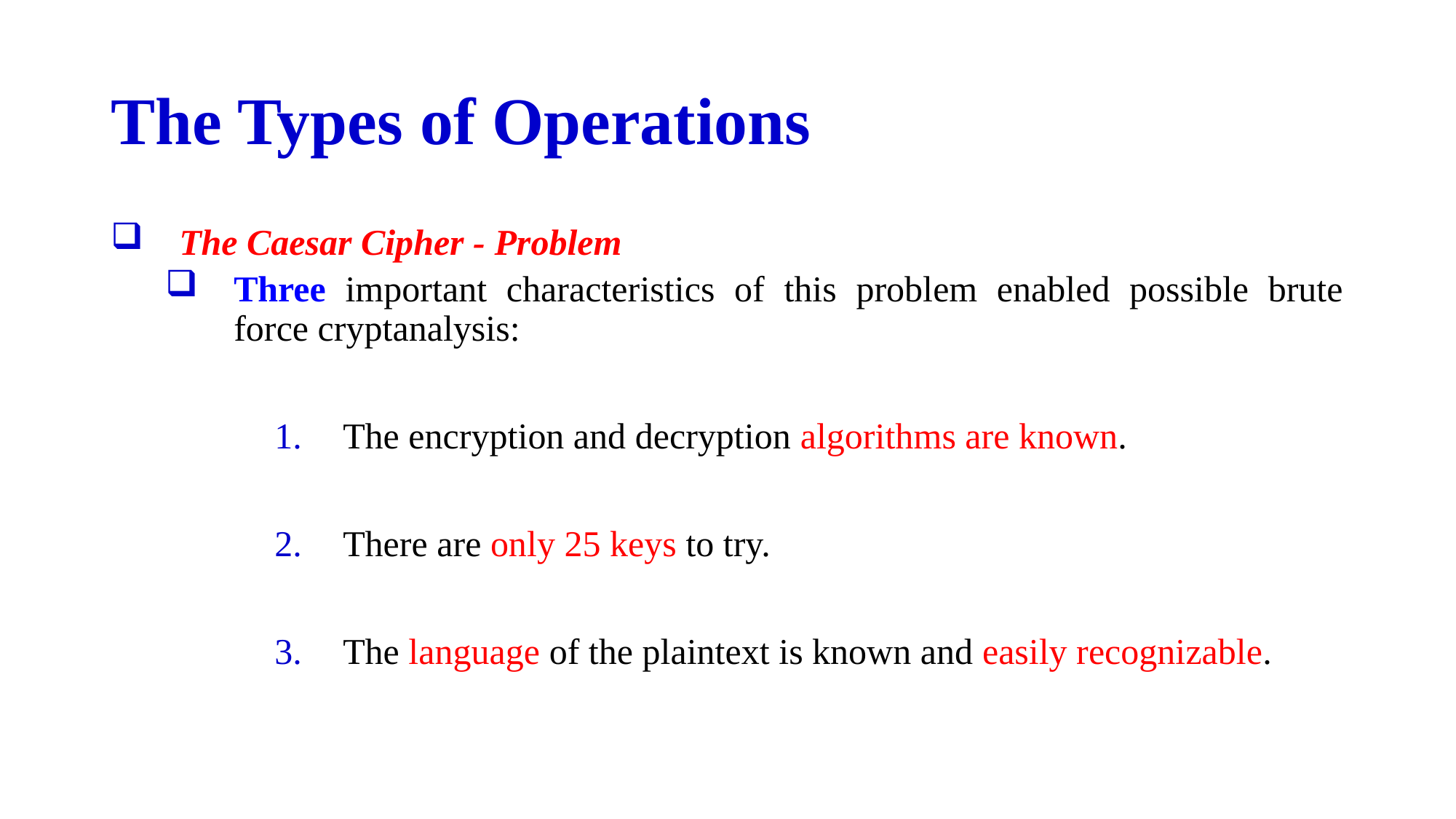

# The Types of Operations
The Caesar Cipher - Problem
Three important characteristics of this problem enabled possible brute force cryptanalysis:

The encryption and decryption algorithms are known.

There are only 25 keys to try.

The language of the plaintext is known and easily recognizable.